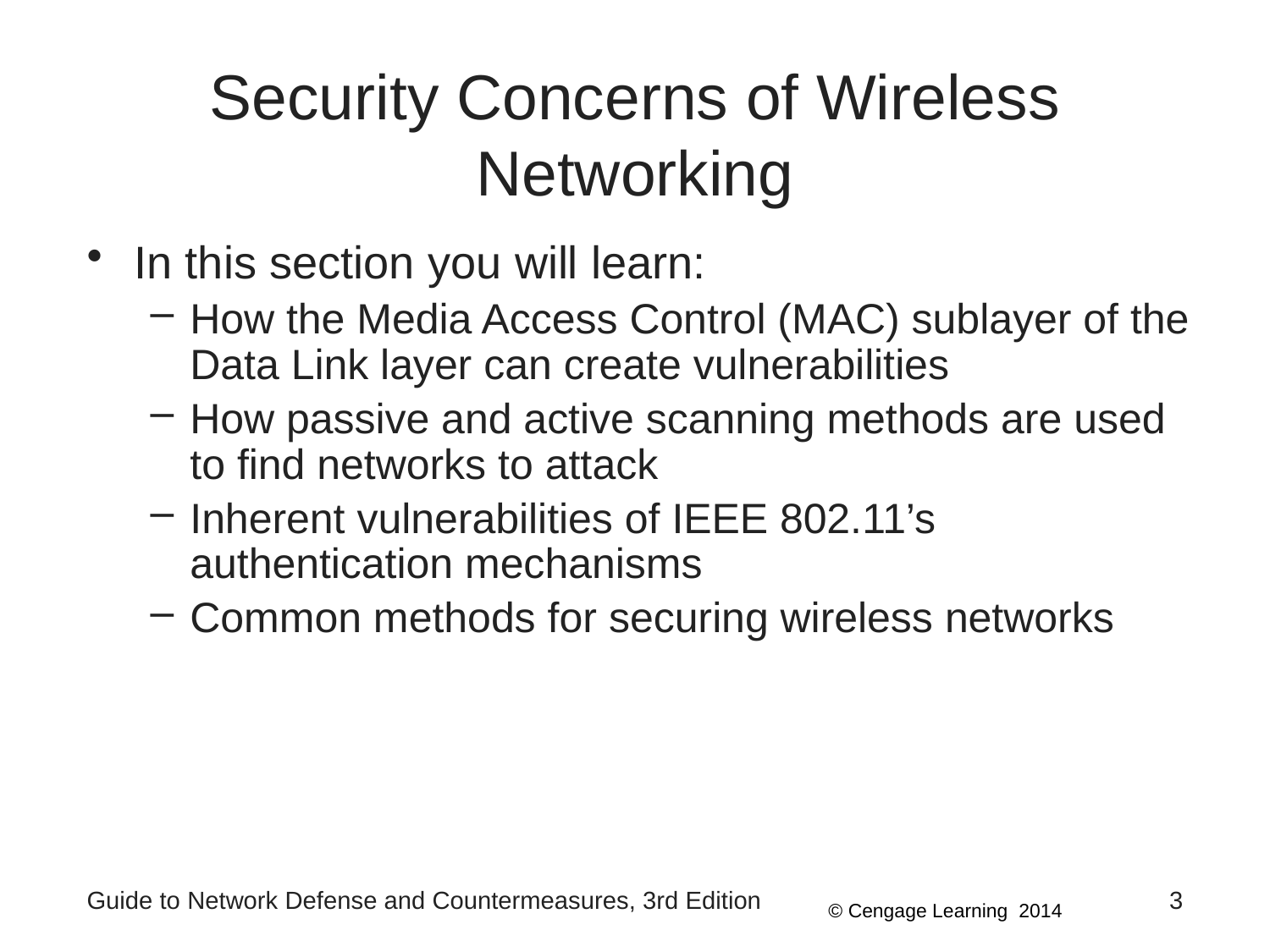

# Security Concerns of Wireless Networking
In this section you will learn:
How the Media Access Control (MAC) sublayer of the Data Link layer can create vulnerabilities
How passive and active scanning methods are used to find networks to attack
Inherent vulnerabilities of IEEE 802.11’s authentication mechanisms
Common methods for securing wireless networks

Guide to Network Defense and Countermeasures, 3rd Edition
3